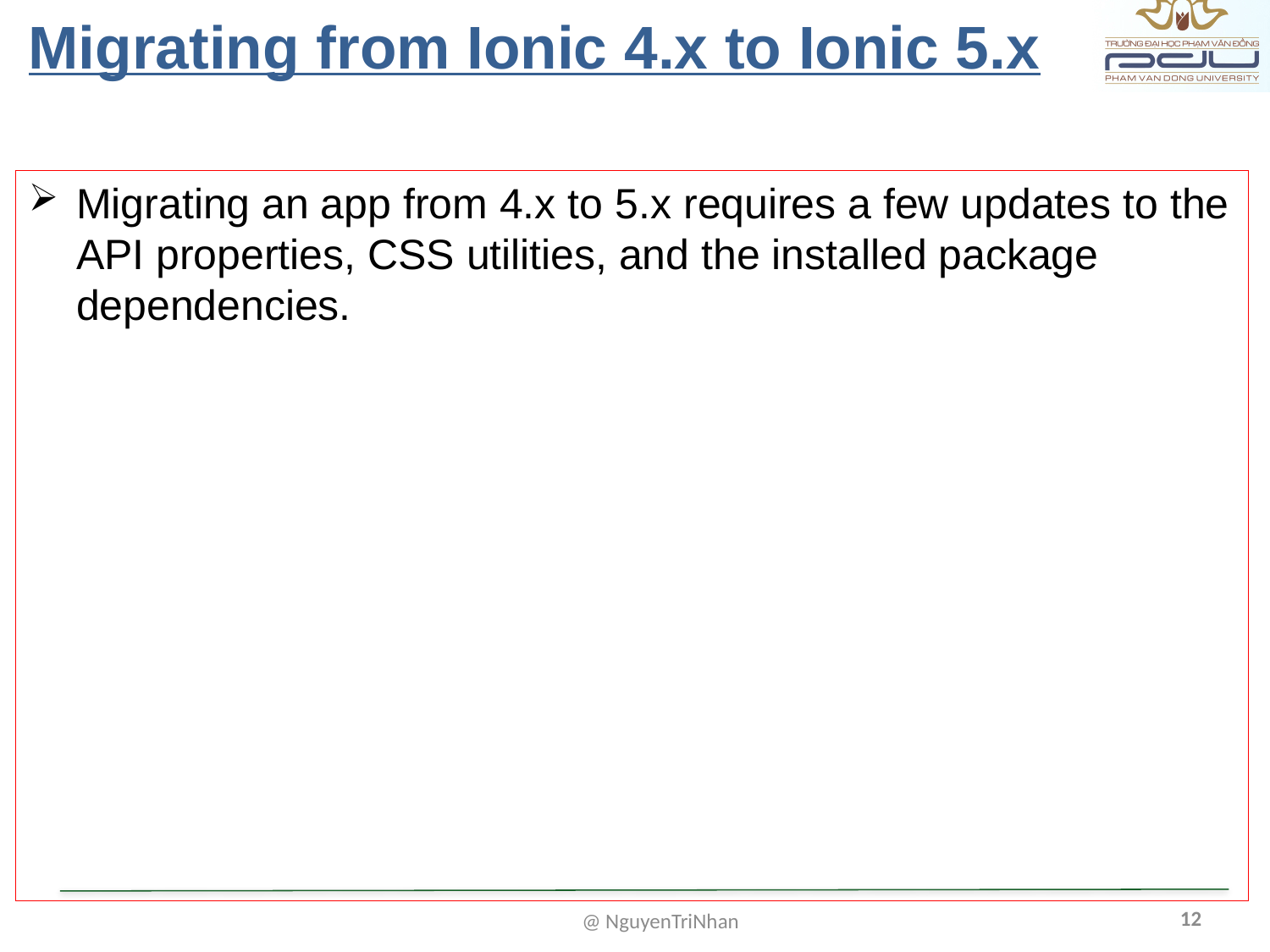

# Migrating from Ionic 4.x to Ionic 5.x
Migrating an app from 4.x to 5.x requires a few updates to the API properties, CSS utilities, and the installed package dependencies.
12
@ NguyenTriNhan